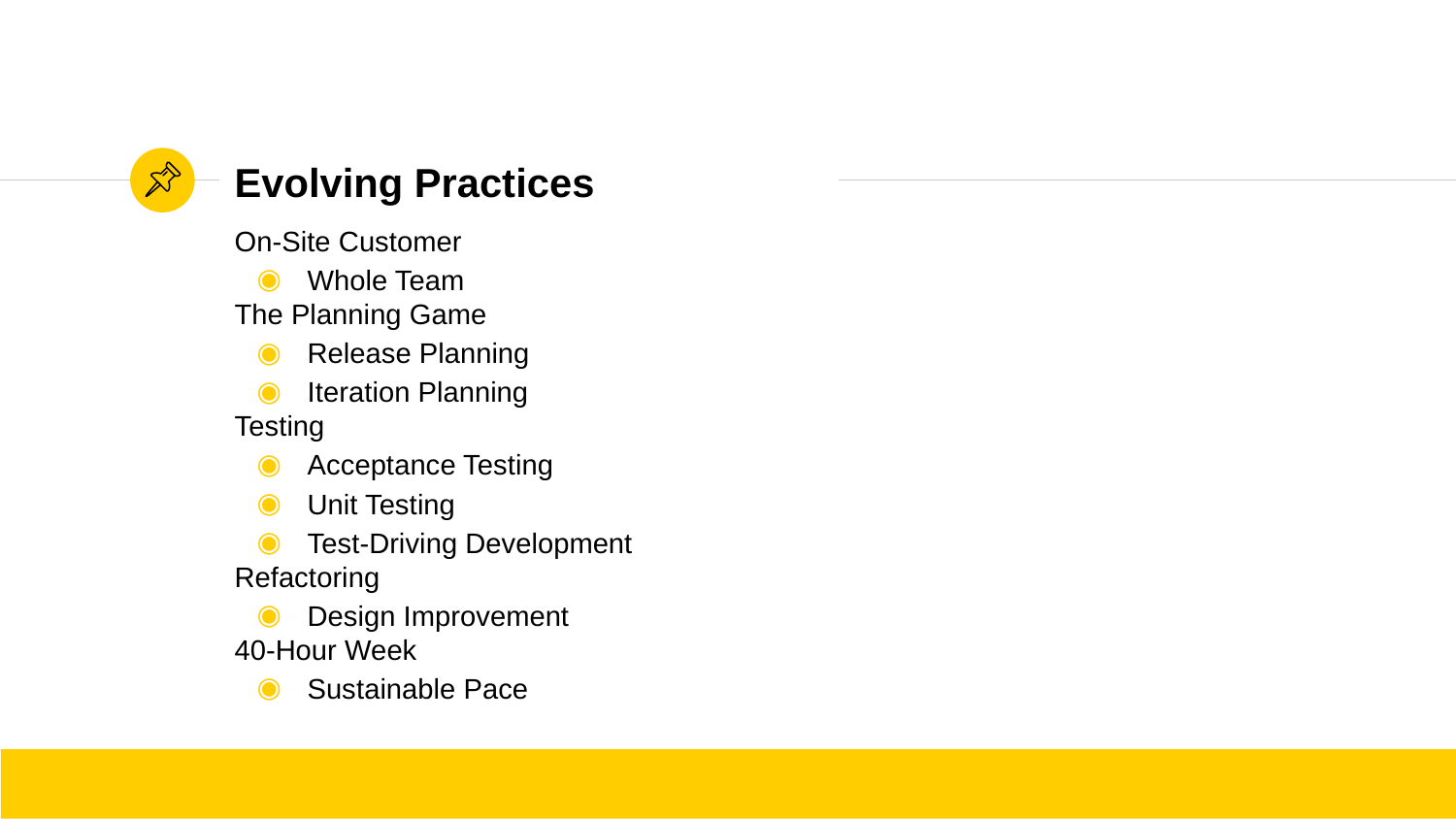

# Evolving Practices

On-Site Customer
Whole Team
The Planning Game
Release Planning
Iteration Planning
Testing
Acceptance Testing
Unit Testing
Test-Driving Development
Refactoring
Design Improvement
40-Hour Week
Sustainable Pace